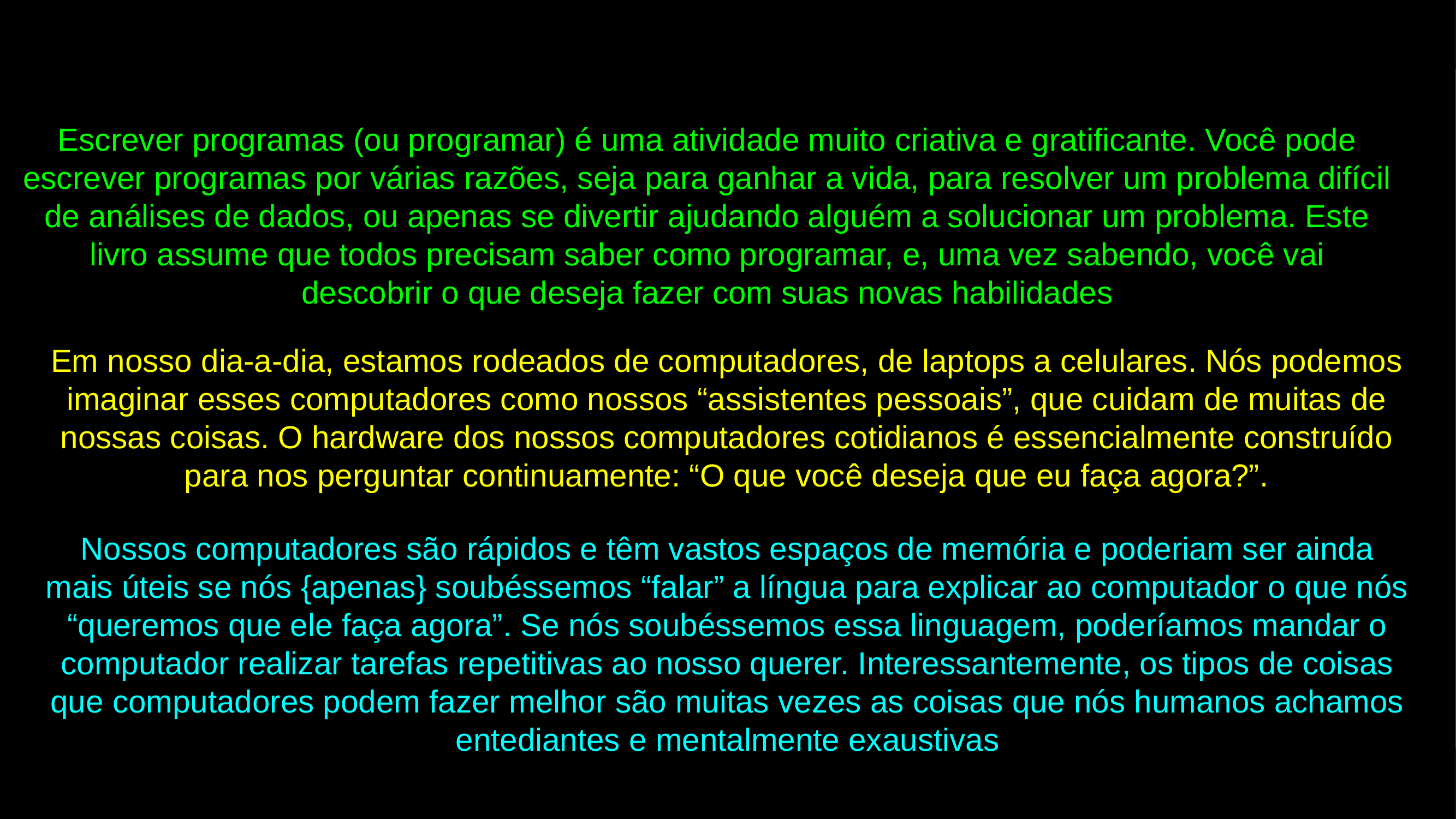

Escrever programas (ou programar) é uma atividade muito criativa e gratificante. Você pode escrever programas por várias razões, seja para ganhar a vida, para resolver um problema difícil de análises de dados, ou apenas se divertir ajudando alguém a solucionar um problema. Este livro assume que todos precisam saber como programar, e, uma vez sabendo, você vai descobrir o que deseja fazer com suas novas habilidades
Em nosso dia-a-dia, estamos rodeados de computadores, de laptops a celulares. Nós podemos imaginar esses computadores como nossos “assistentes pessoais”, que cuidam de muitas de nossas coisas. O hardware dos nossos computadores cotidianos é essencialmente construído para nos perguntar continuamente: “O que você deseja que eu faça agora?”.
Nossos computadores são rápidos e têm vastos espaços de memória e poderiam ser ainda mais úteis se nós {apenas} soubéssemos “falar” a língua para explicar ao computador o que nós “queremos que ele faça agora”. Se nós soubéssemos essa linguagem, poderíamos mandar o computador realizar tarefas repetitivas ao nosso querer. Interessantemente, os tipos de coisas que computadores podem fazer melhor são muitas vezes as coisas que nós humanos achamos entediantes e mentalmente exaustivas